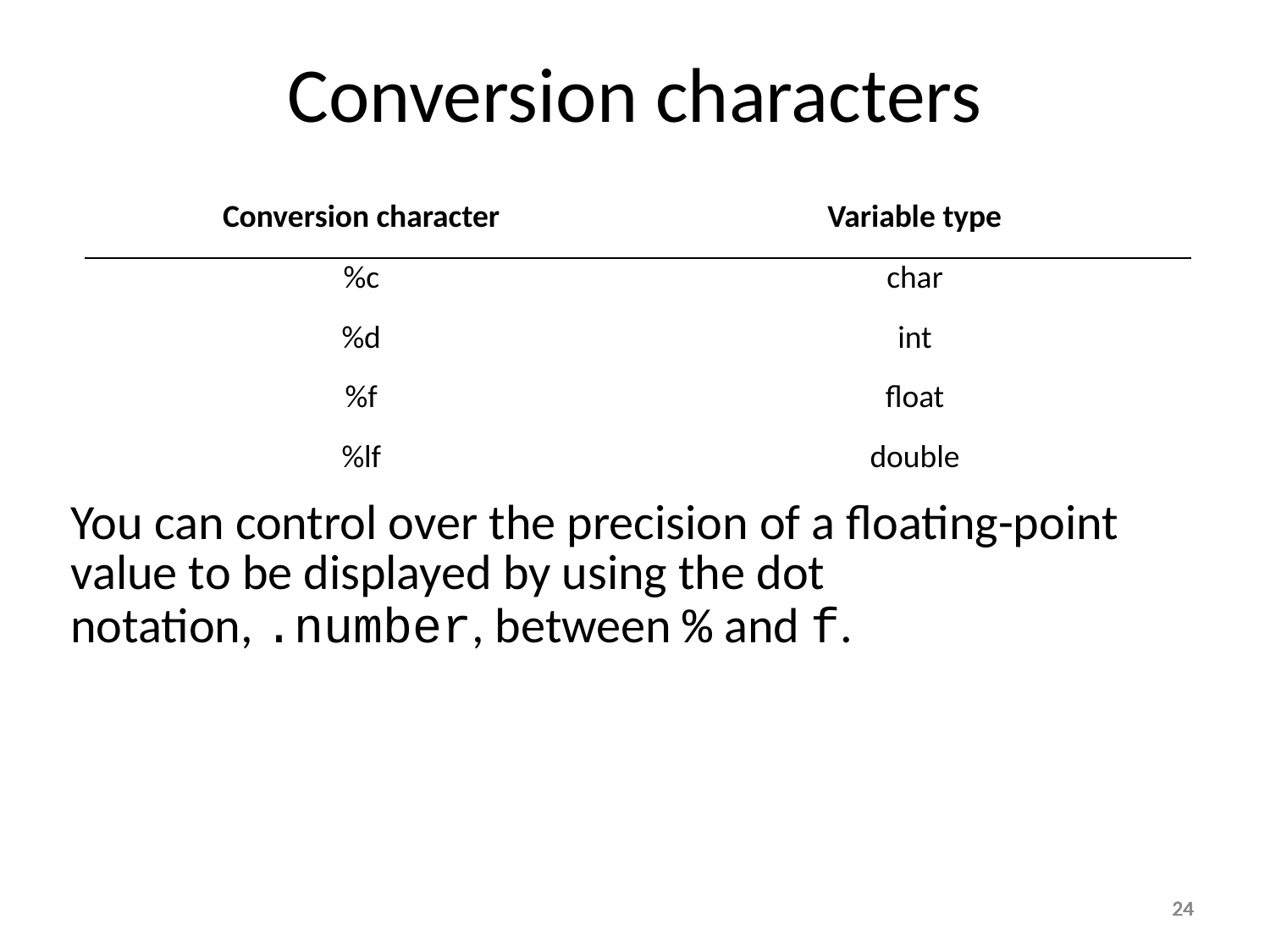

Conversion characters
| Conversion character | Variable type |
| --- | --- |
| %c | char |
| %d | int |
| %f | float |
| %lf | double |
You can control over the precision of a floating-point value to be displayed by using the dot notation, .number, between % and f.
24
24
24
24
24
24
24
24
24
24
24